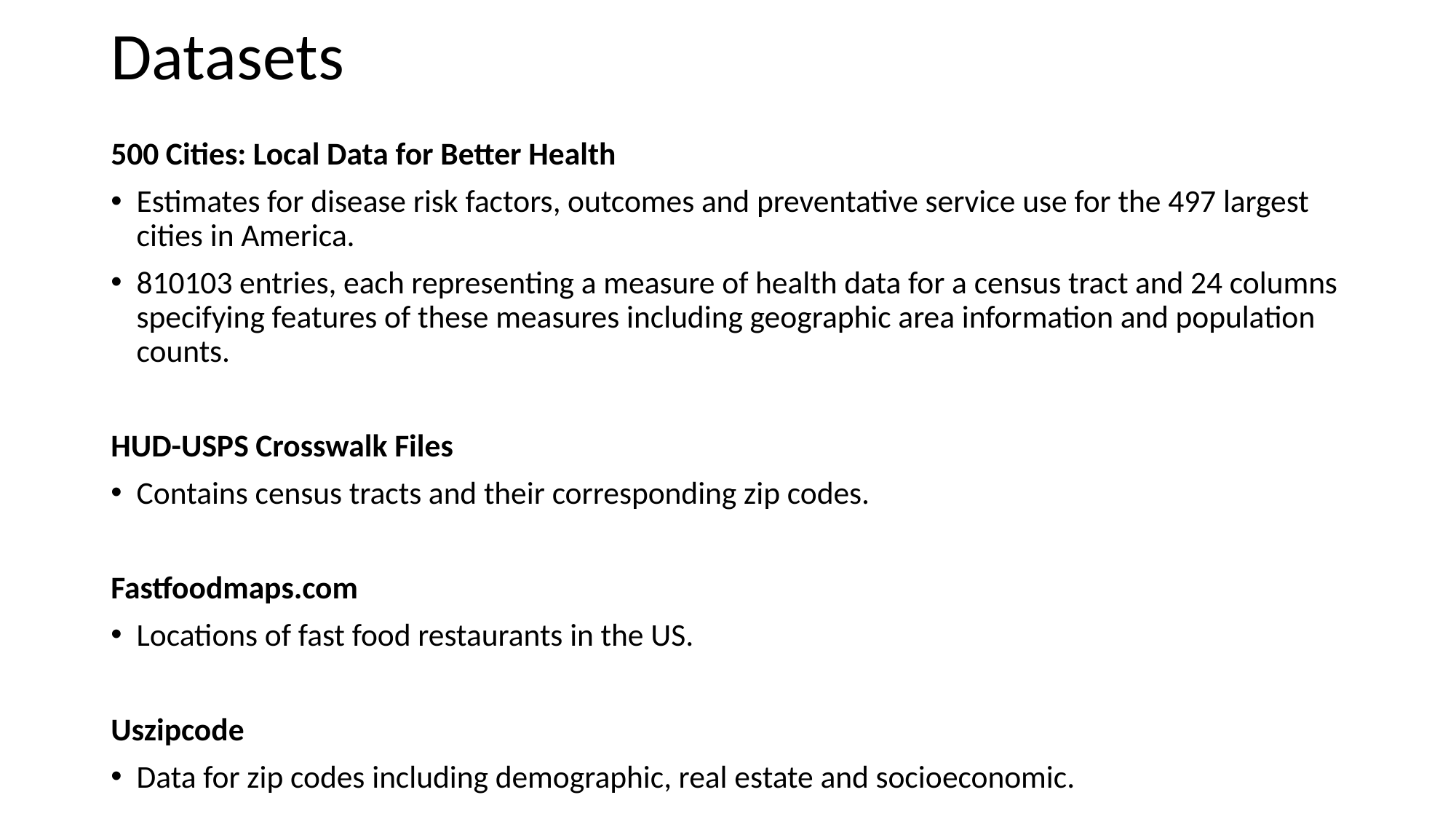

# Datasets
500 Cities: Local Data for Better Health
Estimates for disease risk factors, outcomes and preventative service use for the 497 largest cities in America.
810103 entries, each representing a measure of health data for a census tract and 24 columns specifying features of these measures including geographic area information and population counts.

HUD-USPS Crosswalk Files
Contains census tracts and their corresponding zip codes.

Fastfoodmaps.com
Locations of fast food restaurants in the US.

Uszipcode
Data for zip codes including demographic, real estate and socioeconomic.